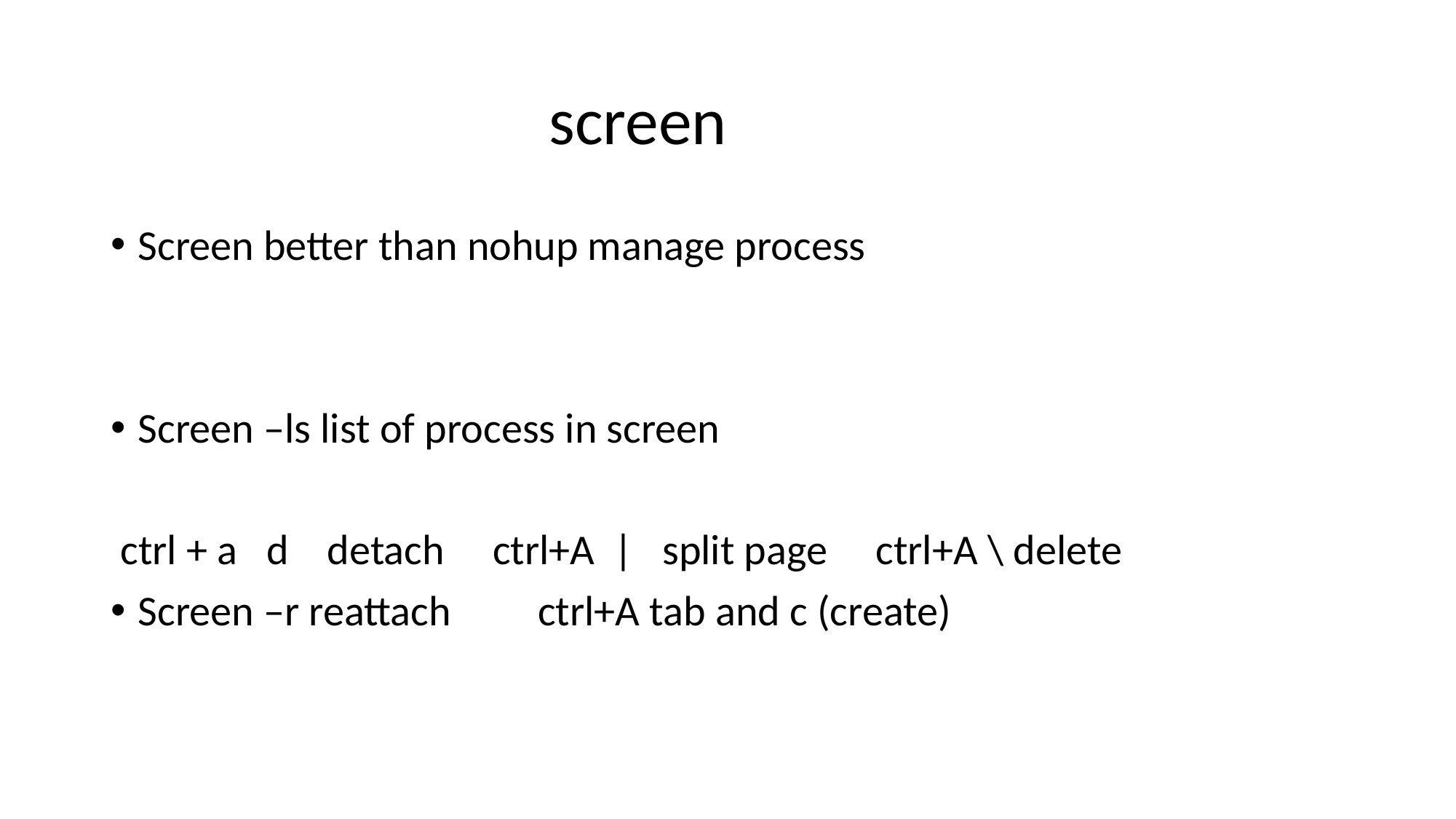

# screen
Screen better than nohup manage process

Screen –ls list of process in screen

 ctrl + a   d    detach     ctrl+A  |   split page     ctrl+A \ delete
Screen –r reattach         ctrl+A tab and c (create)